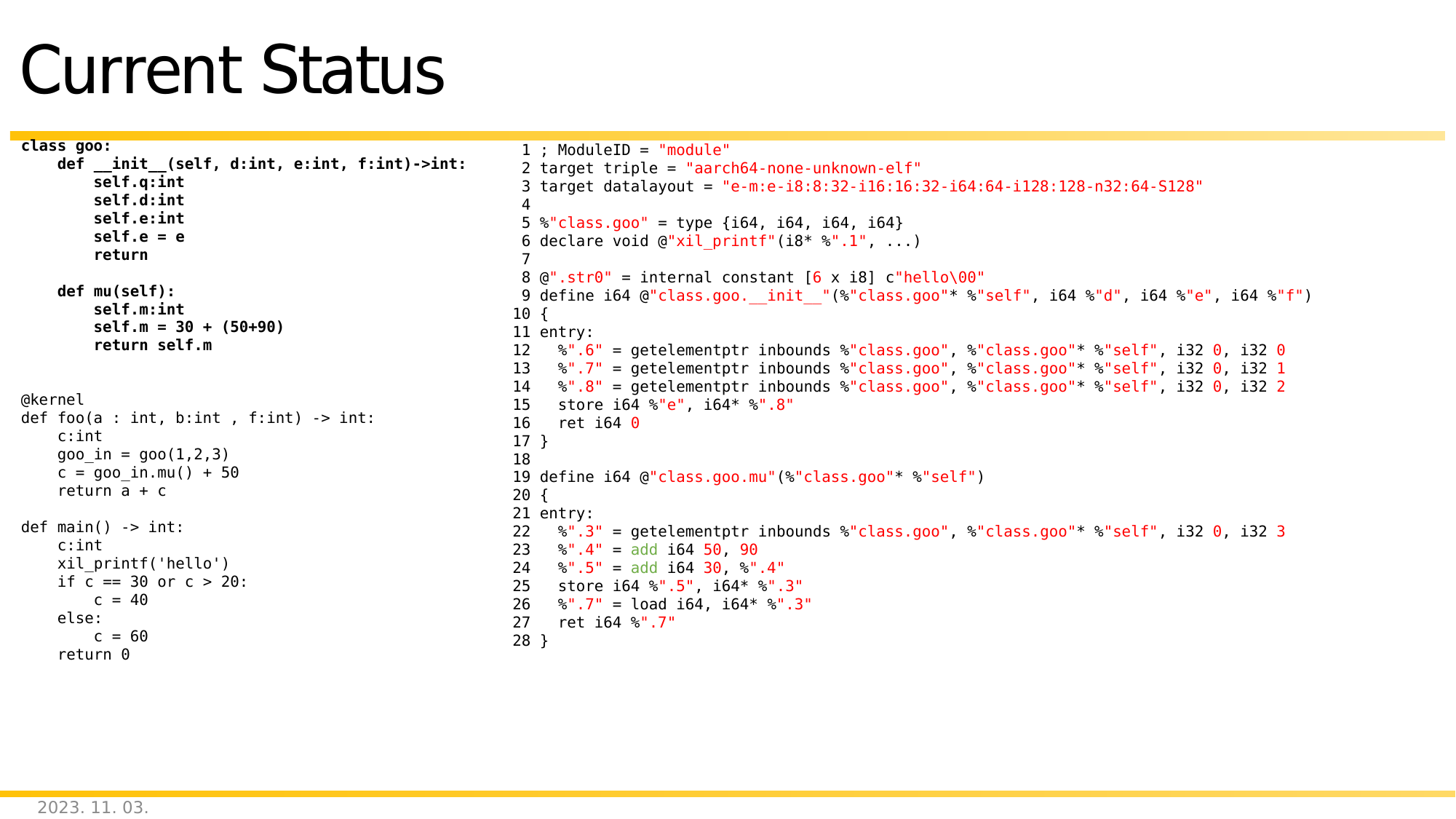

# Current Status
class goo:
    def __init__(self, d:int, e:int, f:int)->int:
        self.q:int
        self.d:int
        self.e:int
        self.e = e
        return

    def mu(self):
        self.m:int
        self.m = 30 + (50+90)
        return self.m

@kernel
def foo(a : int, b:int , f:int) -> int:
    c:int
    goo_in = goo(1,2,3)
    c = goo_in.mu() + 50
    return a + c

def main() -> int:
    c:int
    xil_printf('hello')
    if c == 30 or c > 20:
        c = 40
    else:
        c = 60
    return 0
  1 ; ModuleID = "module"
  2 target triple = "aarch64-none-unknown-elf"
  3 target datalayout = "e-m:e-i8:8:32-i16:16:32-i64:64-i128:128-n32:64-S128"
  4
  5 %"class.goo" = type {i64, i64, i64, i64}
  6 declare void @"xil_printf"(i8* %".1", ...)
  7
  8 @".str0" = internal constant [6 x i8] c"hello\00"
  9 define i64 @"class.goo.__init__"(%"class.goo"* %"self", i64 %"d", i64 %"e", i64 %"f")
 10 {
 11 entry:
 12   %".6" = getelementptr inbounds %"class.goo", %"class.goo"* %"self", i32 0, i32 0
 13   %".7" = getelementptr inbounds %"class.goo", %"class.goo"* %"self", i32 0, i32 1
 14   %".8" = getelementptr inbounds %"class.goo", %"class.goo"* %"self", i32 0, i32 2
 15   store i64 %"e", i64* %".8"
 16   ret i64 0
 17 }
 18
 19 define i64 @"class.goo.mu"(%"class.goo"* %"self")
 20 {
 21 entry:
 22   %".3" = getelementptr inbounds %"class.goo", %"class.goo"* %"self", i32 0, i32 3
 23   %".4" = add i64 50, 90
 24   %".5" = add i64 30, %".4"
 25   store i64 %".5", i64* %".3"
 26   %".7" = load i64, i64* %".3"
 27   ret i64 %".7"
 28 }
2023. 11. 03.